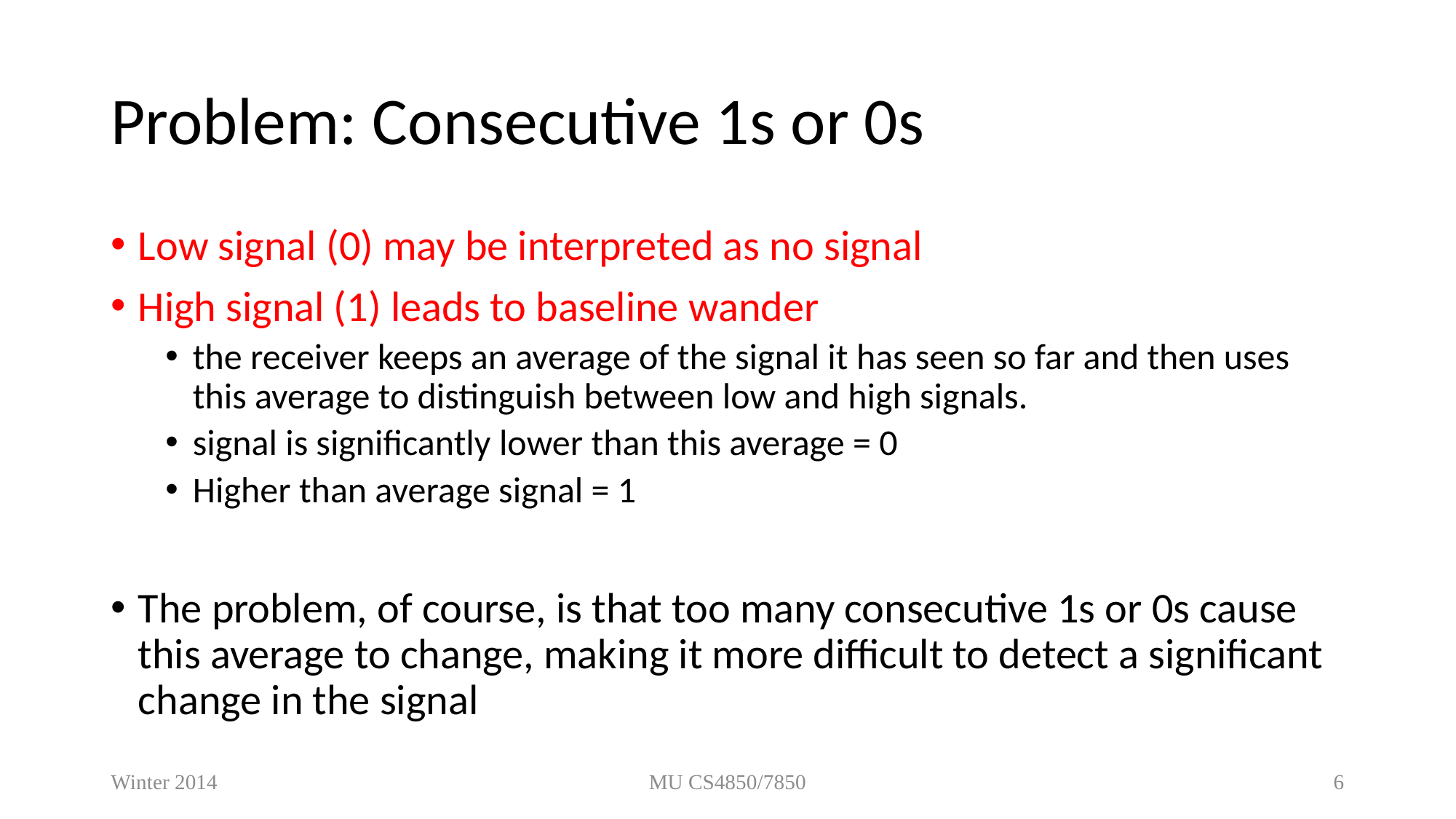

# Problem: Consecutive 1s or 0s
Low signal (0) may be interpreted as no signal
High signal (1) leads to baseline wander
the receiver keeps an average of the signal it has seen so far and then uses this average to distinguish between low and high signals.
signal is significantly lower than this average = 0
Higher than average signal = 1

The problem, of course, is that too many consecutive 1s or 0s cause this average to change, making it more difficult to detect a significant change in the signal
Winter 2014
MU CS4850/7850
6